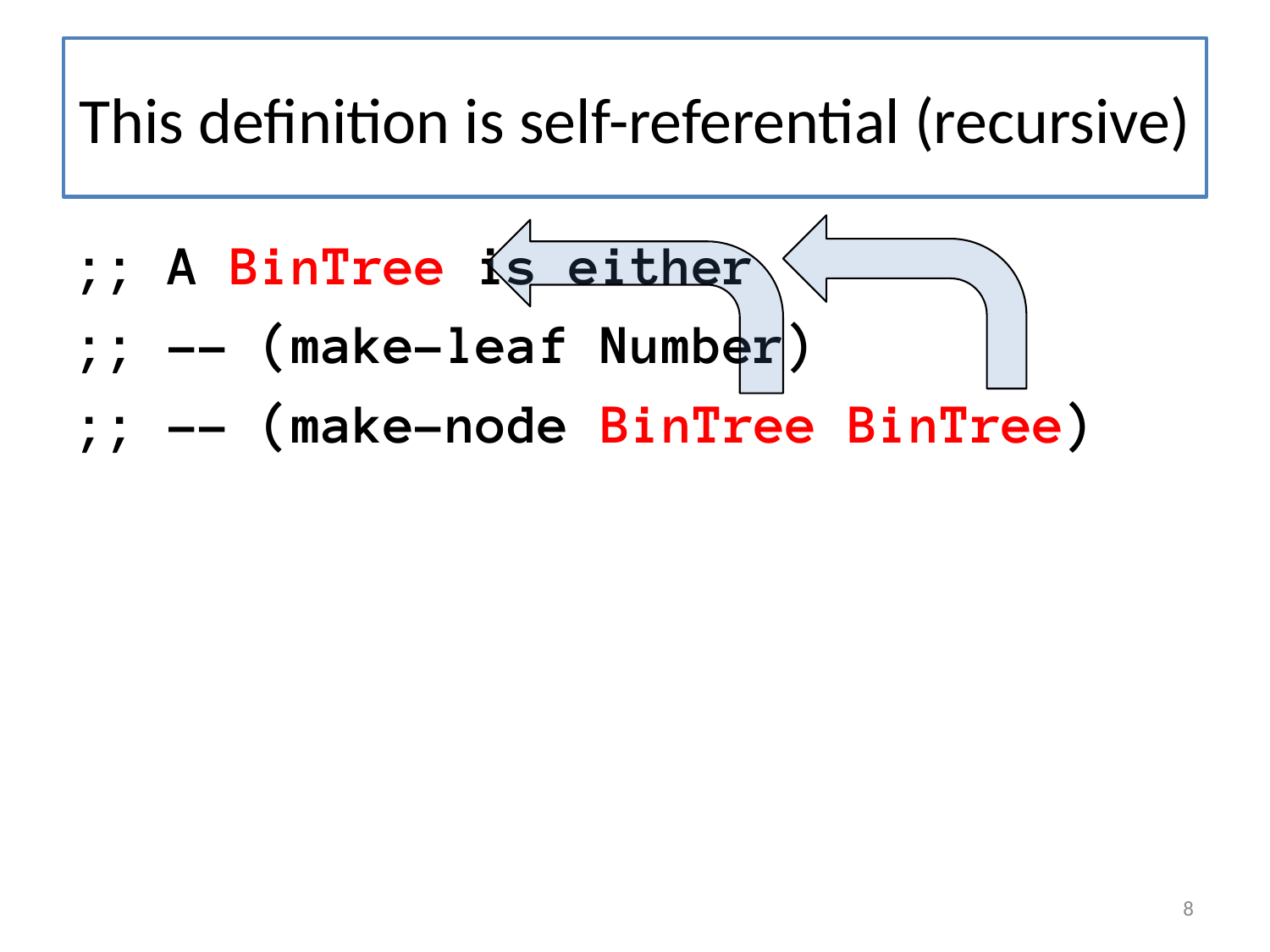

# This definition is self-referential (recursive)

;; A BinTree is either
;; -- (make-leaf Number)
;; -- (make-node BinTree BinTree)

8